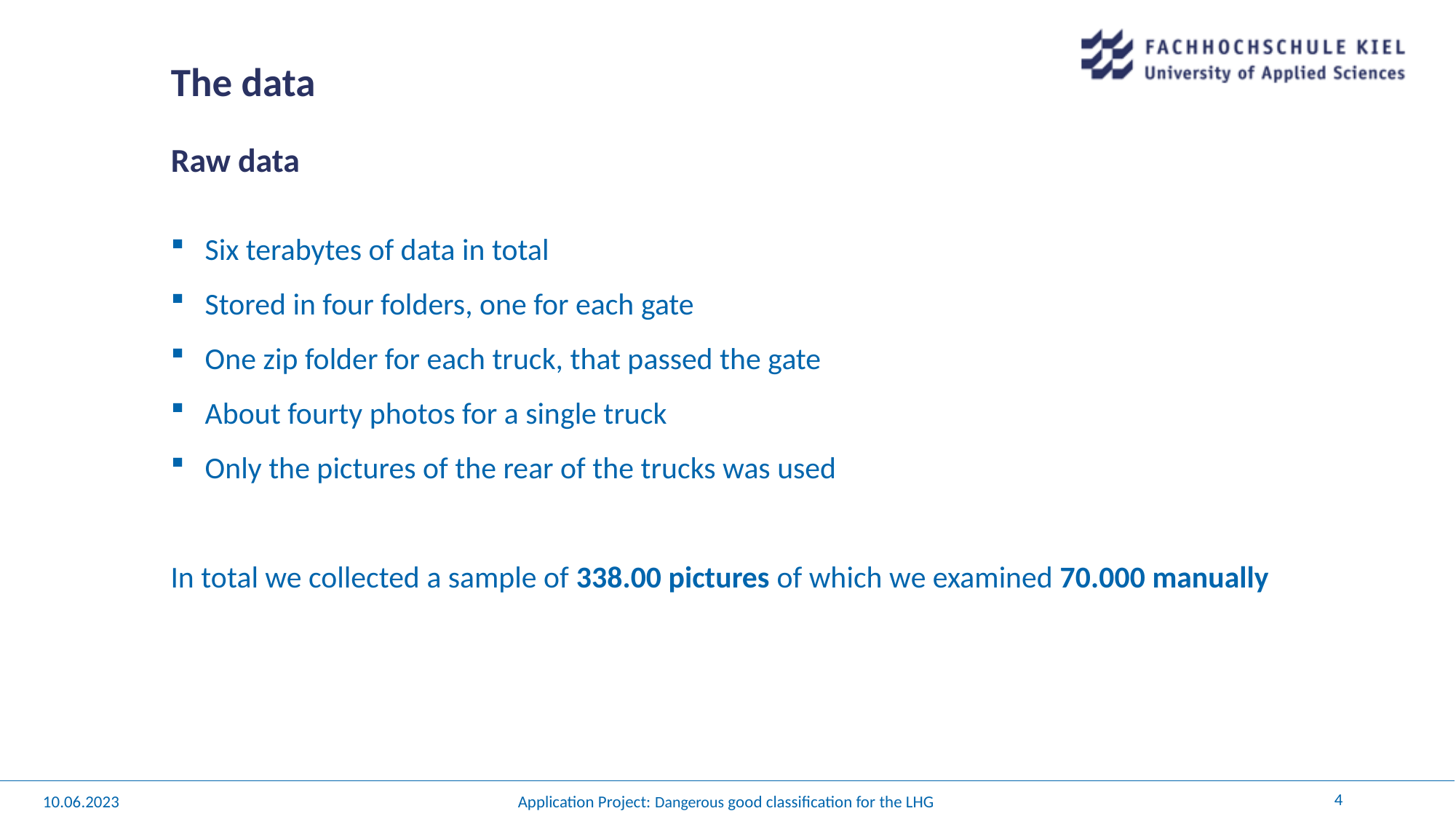

# The data
Raw data
Six terabytes of data in total
Stored in four folders, one for each gate
One zip folder for each truck, that passed the gate
About fourty photos for a single truck
Only the pictures of the rear of the trucks was used

In total we collected a sample of 338.00 pictures of which we examined 70.000 manually

4